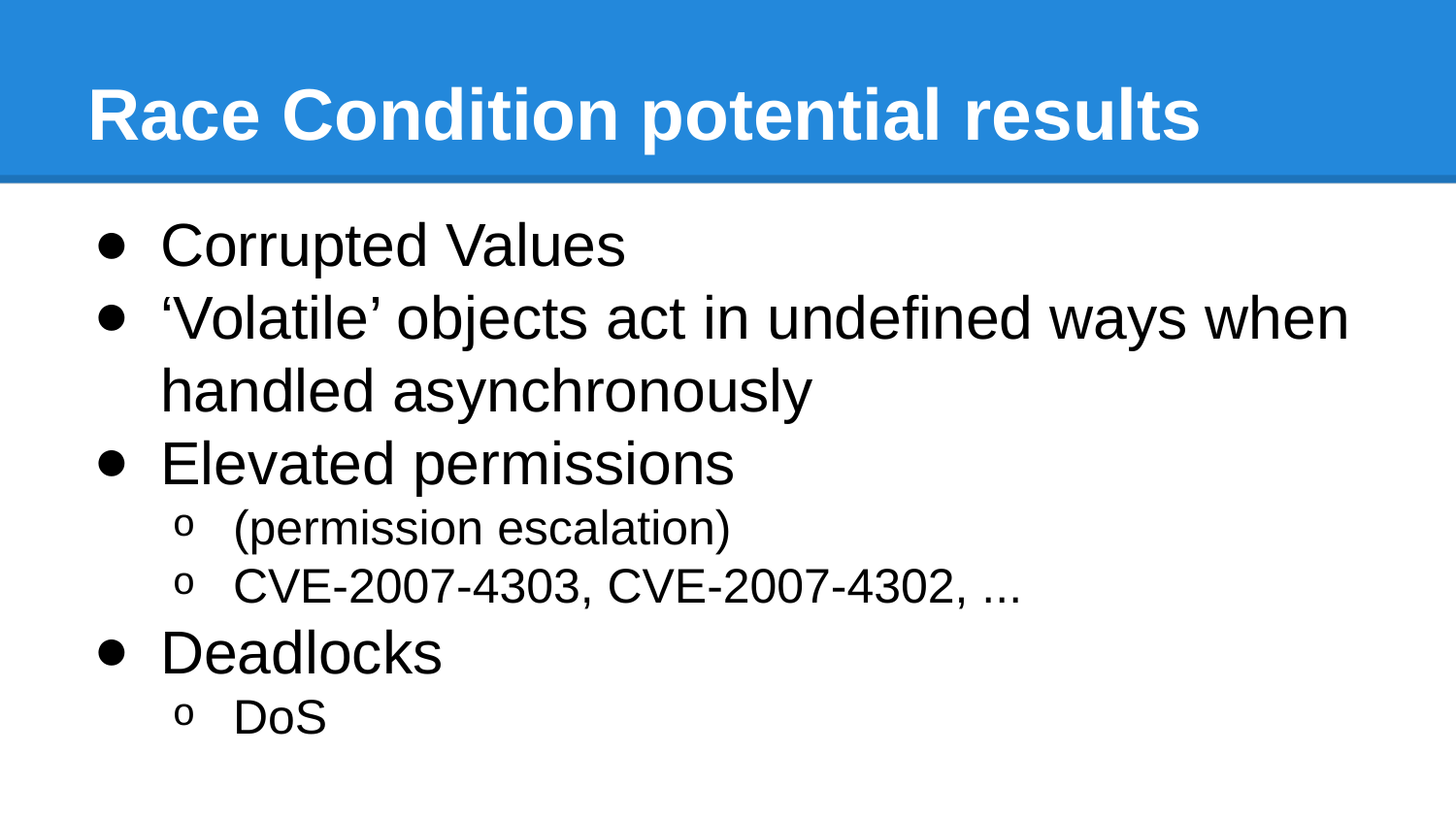

# Race Condition potential results
Corrupted Values
‘Volatile’ objects act in undefined ways when handled asynchronously
Elevated permissions
(permission escalation)
CVE-2007-4303, CVE-2007-4302, ...
Deadlocks
DoS